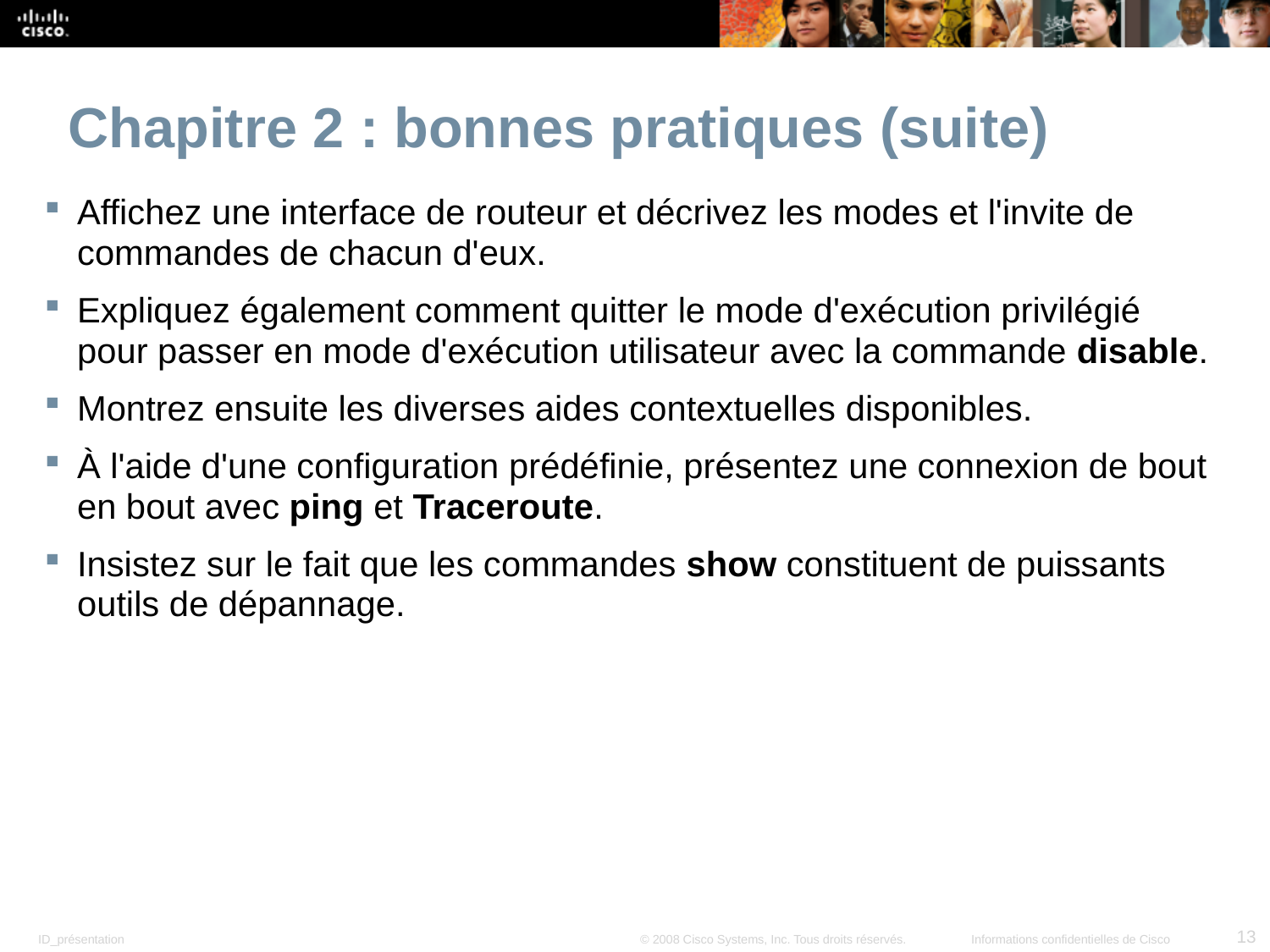

Chapitre 2 : bonnes pratiques (suite)
Affichez une interface de routeur et décrivez les modes et l'invite de commandes de chacun d'eux.
Expliquez également comment quitter le mode d'exécution privilégié pour passer en mode d'exécution utilisateur avec la commande disable.
Montrez ensuite les diverses aides contextuelles disponibles.
À l'aide d'une configuration prédéfinie, présentez une connexion de bout en bout avec ping et Traceroute.
Insistez sur le fait que les commandes show constituent de puissants outils de dépannage.